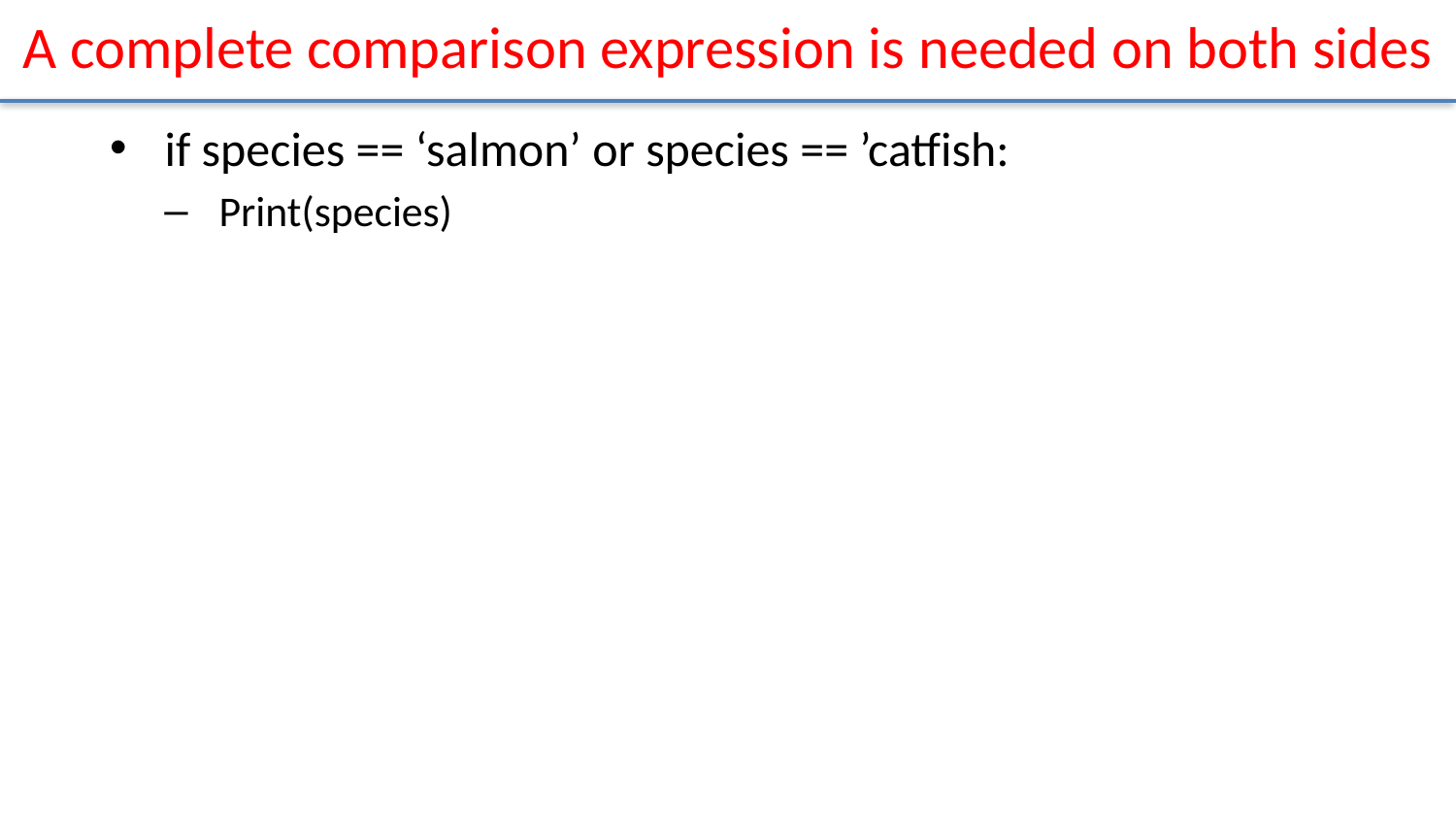

# A complete comparison expression is needed on both sides
if species == ‘salmon’ or species == ’catfish:
Print(species)